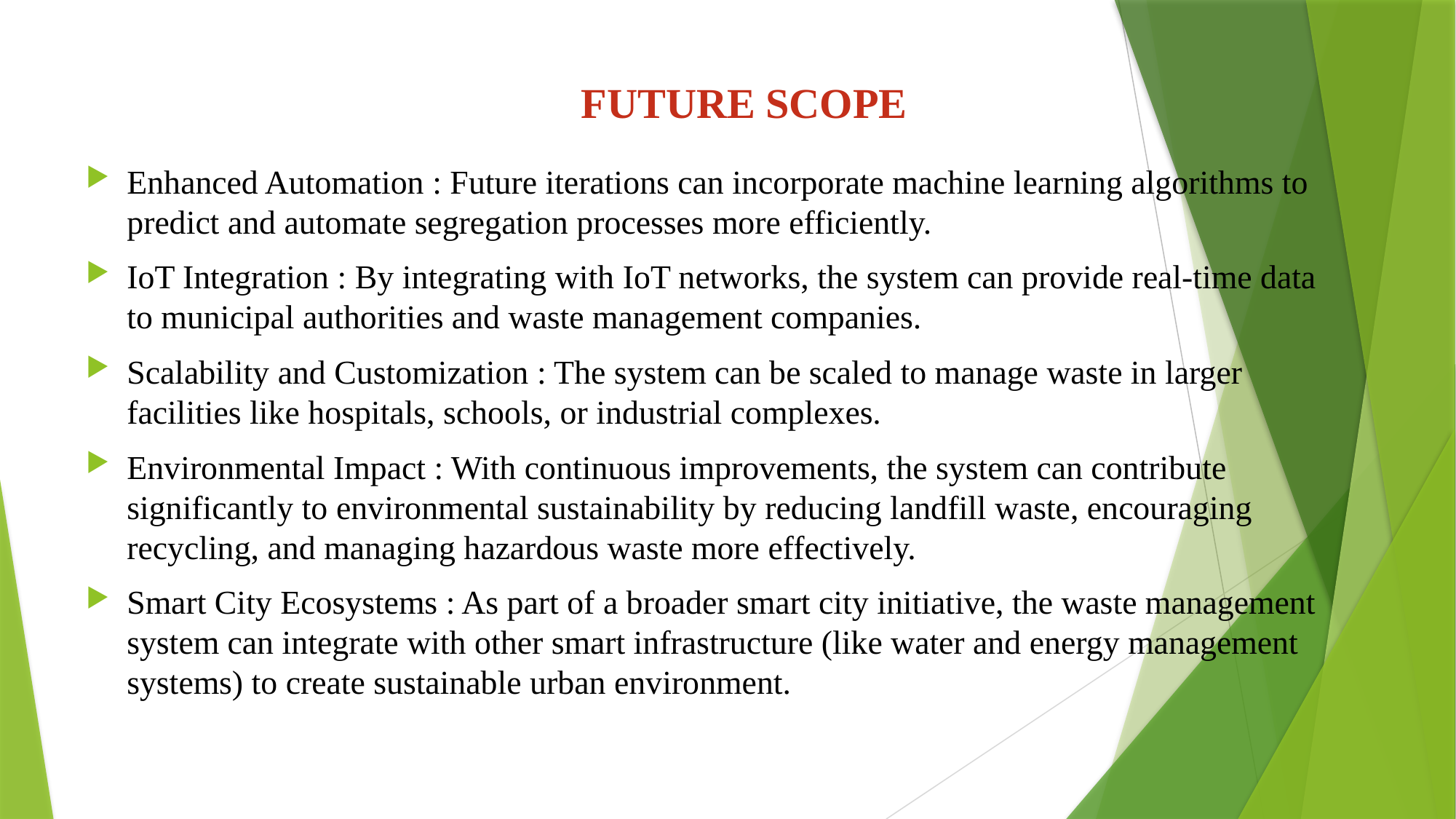

# FUTURE SCOPE
Enhanced Automation : Future iterations can incorporate machine learning algorithms to predict and automate segregation processes more efficiently.
IoT Integration : By integrating with IoT networks, the system can provide real-time data to municipal authorities and waste management companies.
Scalability and Customization : The system can be scaled to manage waste in larger facilities like hospitals, schools, or industrial complexes.
Environmental Impact : With continuous improvements, the system can contribute significantly to environmental sustainability by reducing landfill waste, encouraging recycling, and managing hazardous waste more effectively.
Smart City Ecosystems : As part of a broader smart city initiative, the waste management system can integrate with other smart infrastructure (like water and energy management systems) to create sustainable urban environment.